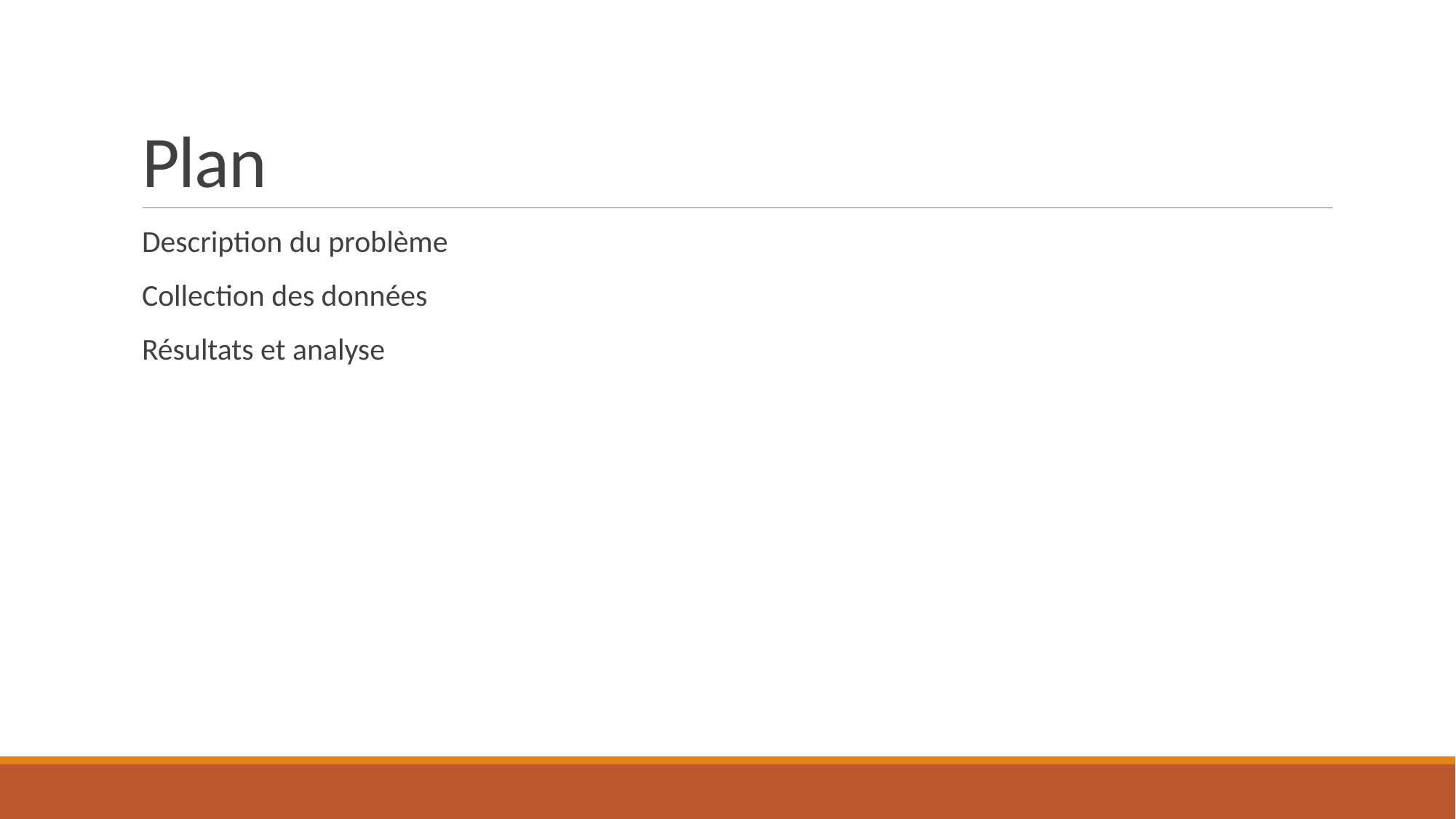

# Plan
Description du problème
Collection des données
Résultats et analyse